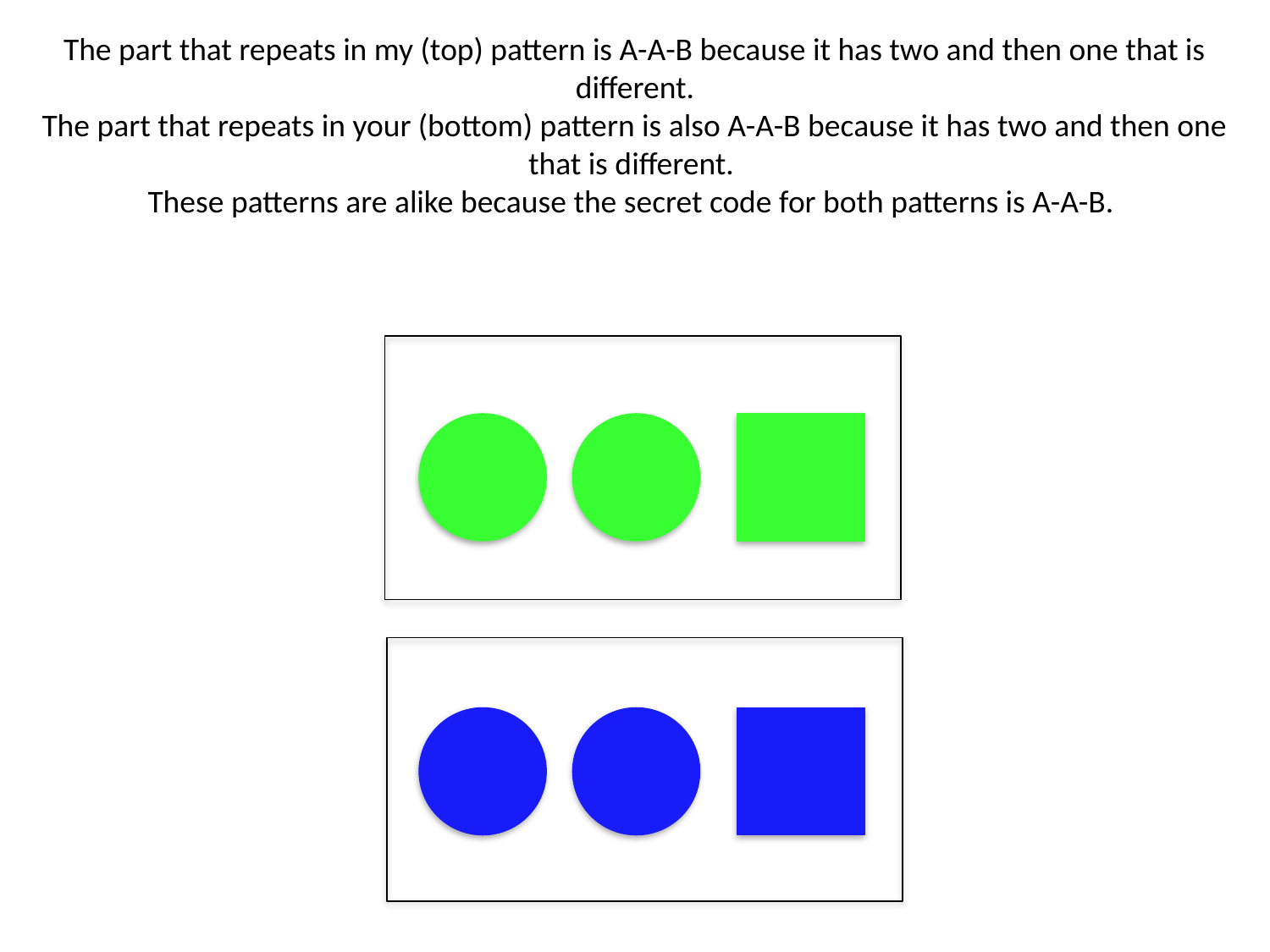

The part that repeats in my (top) pattern is A-A-B because it has two and then one that is different.
The part that repeats in your (bottom) pattern is also A-A-B because it has two and then one that is different.
These patterns are alike because the secret code for both patterns is A-A-B.